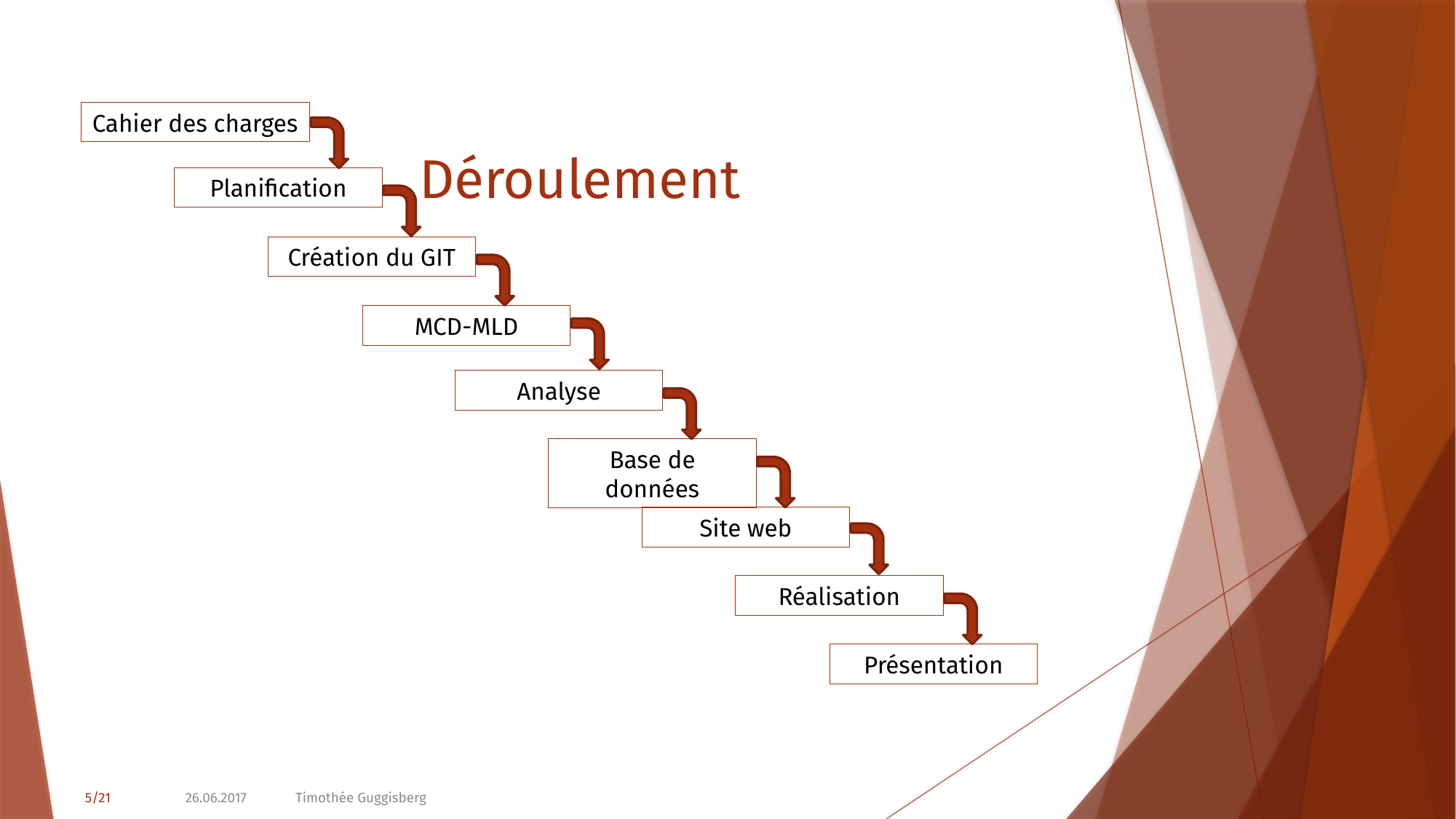

# Déroulement
Cahier des charges

Planification

Création du GIT

MCD-MLD

Analyse

Base de données

Site web

Réalisation

Présentation
5/21
26.06.2017
Timothée Guggisberg